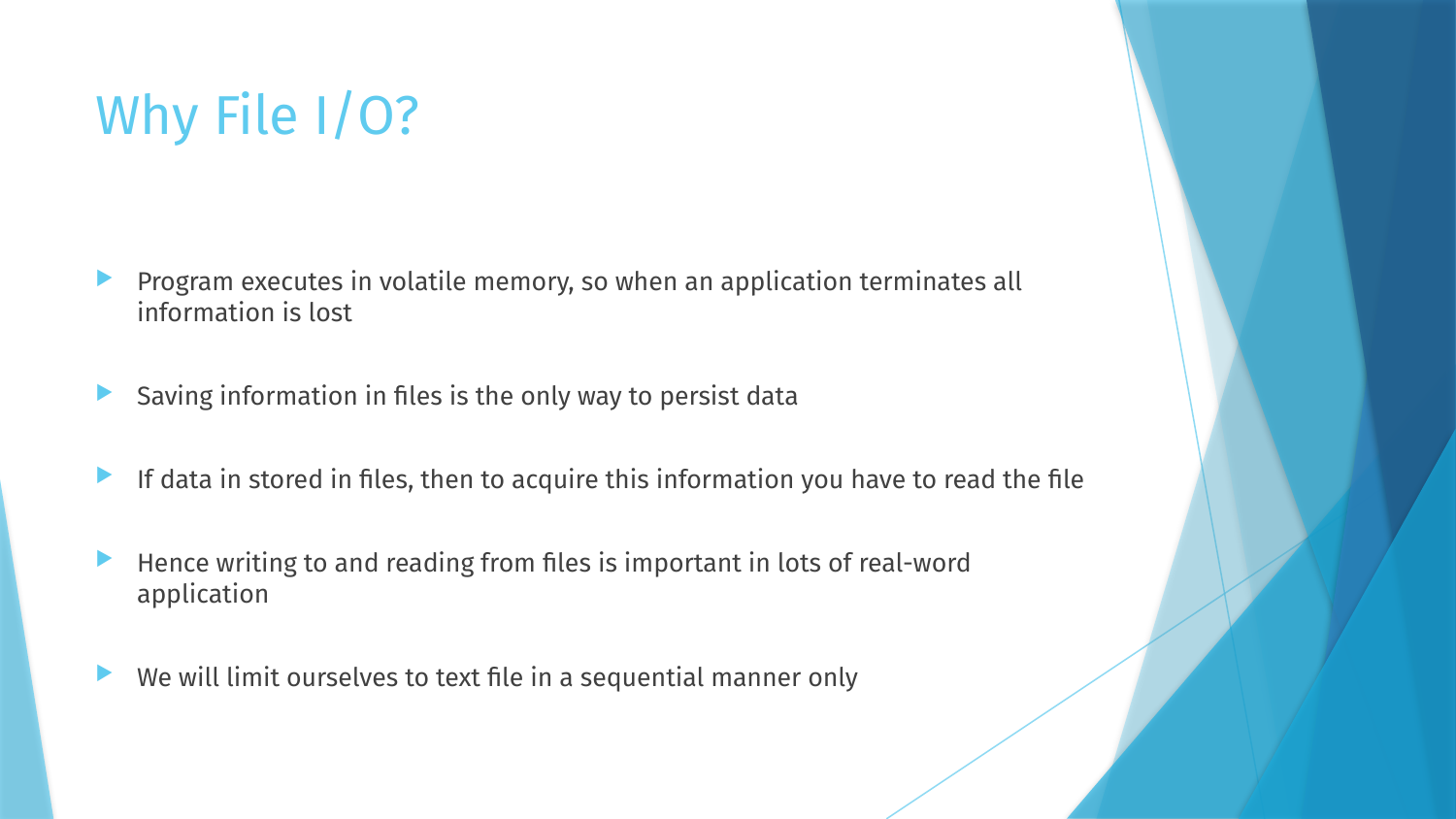

# Why File I/O?
Program executes in volatile memory, so when an application terminates all information is lost

Saving information in files is the only way to persist data

If data in stored in files, then to acquire this information you have to read the file

Hence writing to and reading from files is important in lots of real-word application

We will limit ourselves to text file in a sequential manner only